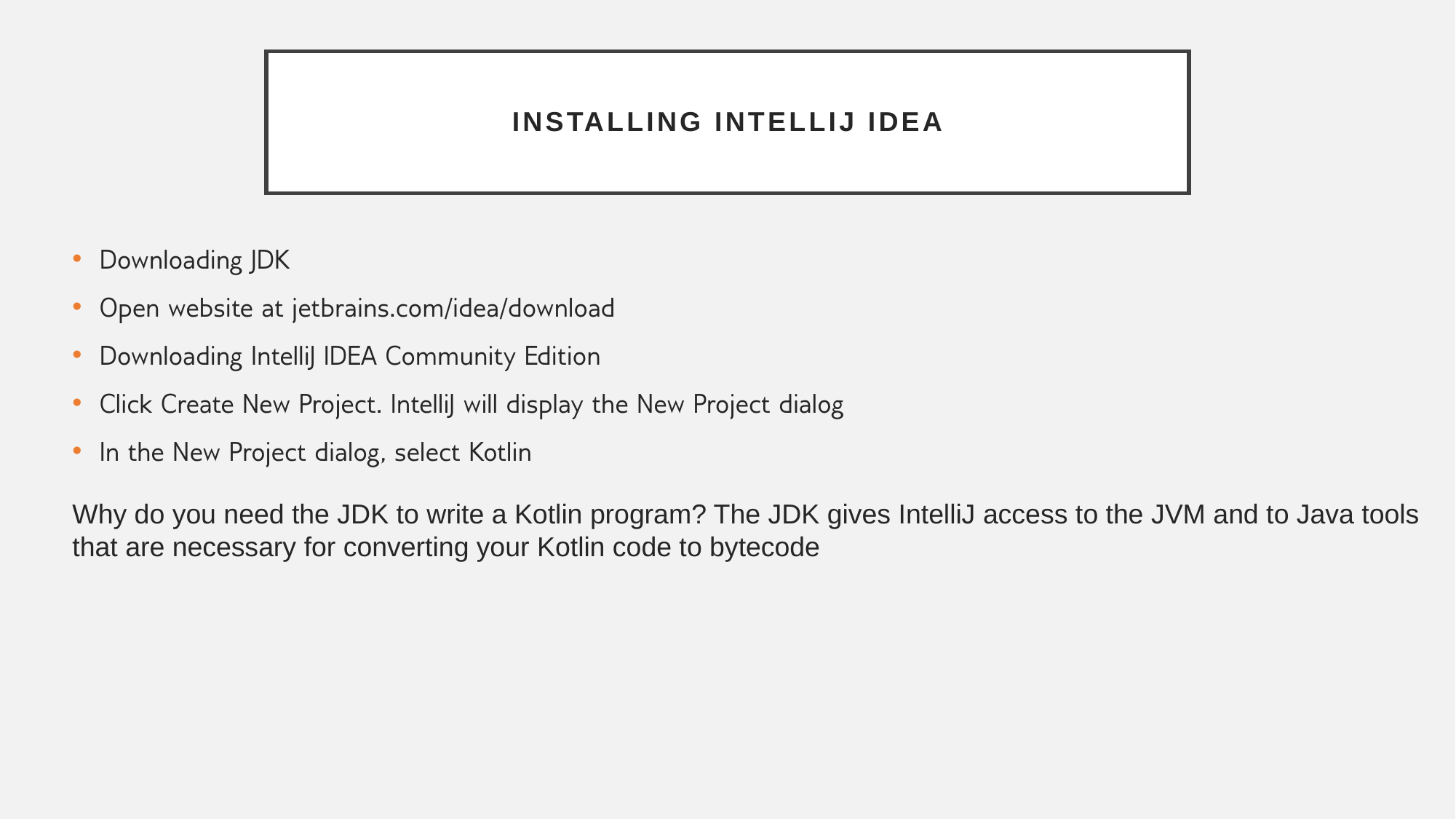

# Installing IntelliJ IDEA
Downloading JDK
Open website at jetbrains.com/idea/download
Downloading IntelliJ IDEA Community Edition
Click Create New Project. IntelliJ will display the New Project dialog
In the New Project dialog, select Kotlin

Why do you need the JDK to write a Kotlin program? The JDK gives IntelliJ access to the JVM and to Java tools that are necessary for converting your Kotlin code to bytecode